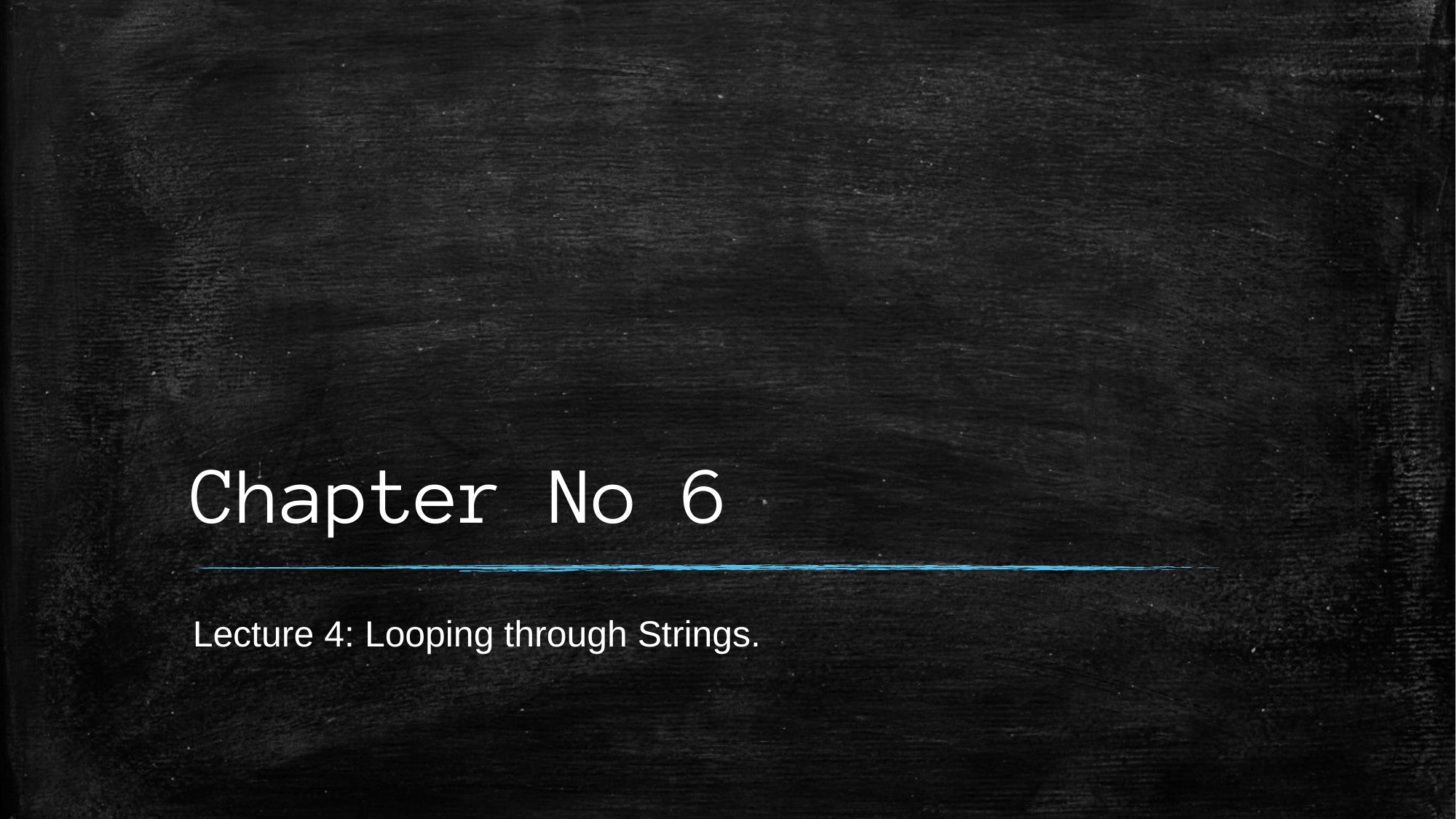

# Chapter No 6
Lecture 4: Looping through Strings.